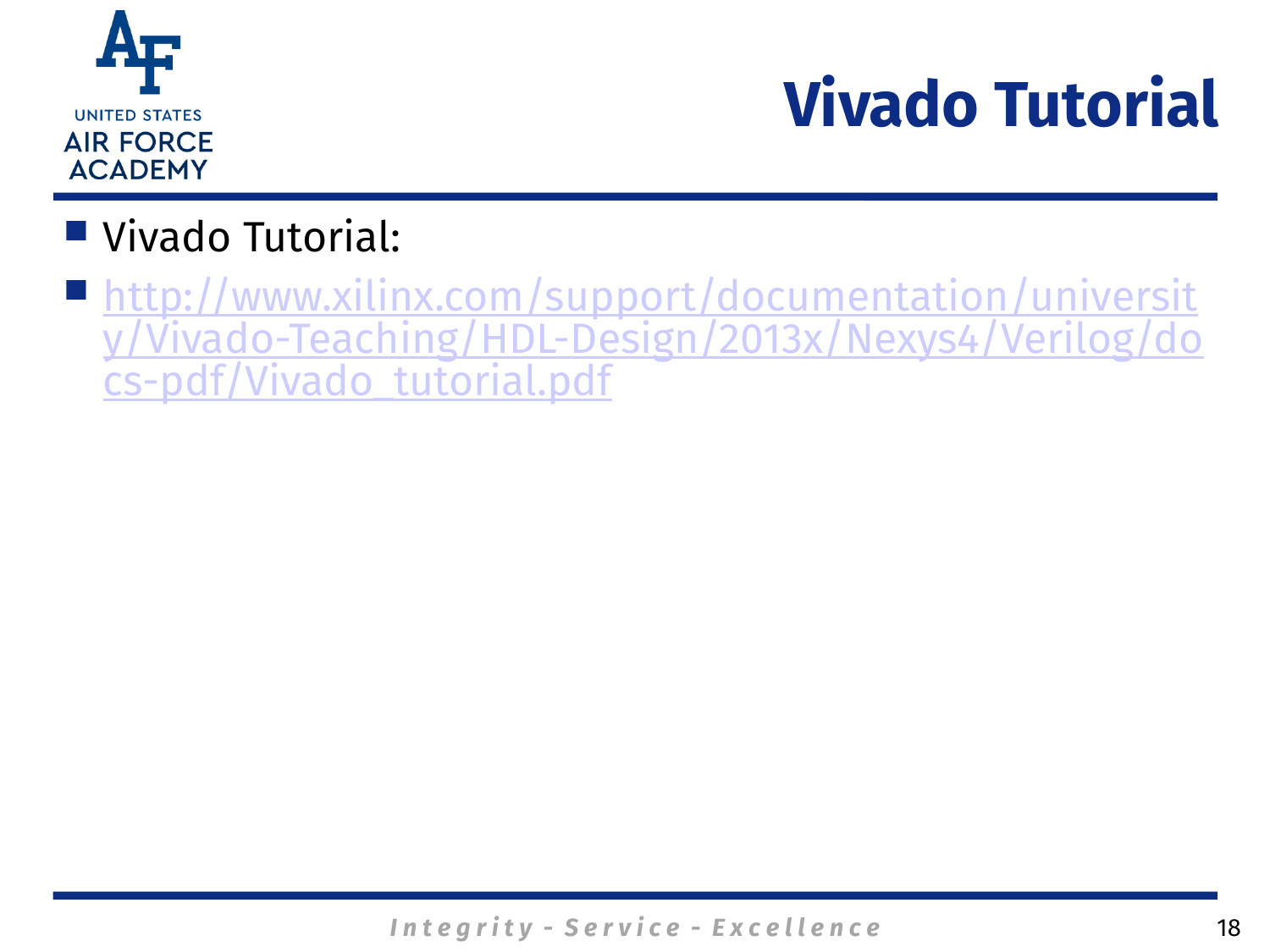

# Vivado Tutorial
Vivado Tutorial:
http://www.xilinx.com/support/documentation/university/Vivado-Teaching/HDL-Design/2013x/Nexys4/Verilog/docs-pdf/Vivado_tutorial.pdf

18